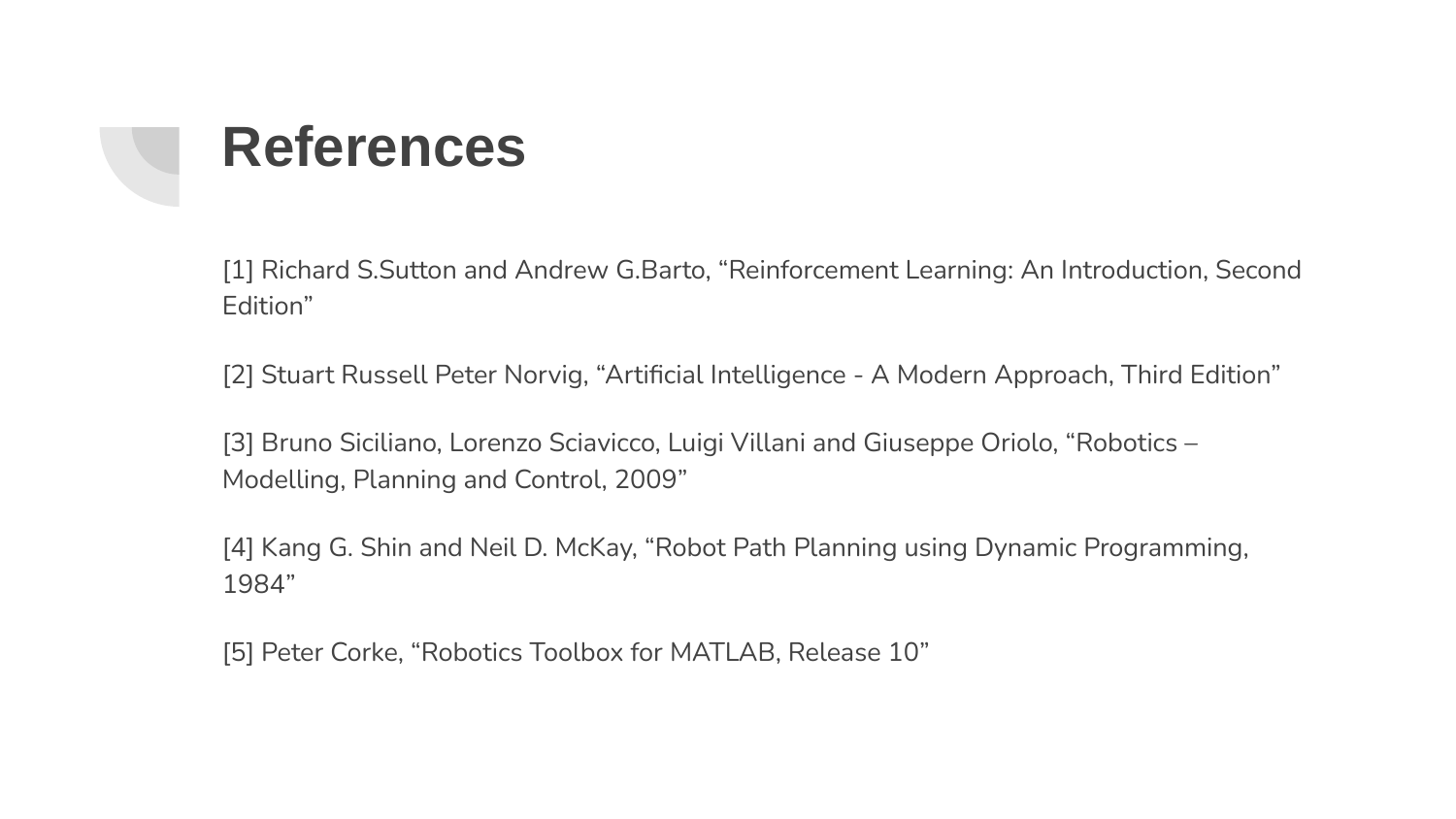

# References
[1] Richard S.Sutton and Andrew G.Barto, “Reinforcement Learning: An Introduction, Second Edition”
[2] Stuart Russell Peter Norvig, “Artificial Intelligence - A Modern Approach, Third Edition”
[3] Bruno Siciliano, Lorenzo Sciavicco, Luigi Villani and Giuseppe Oriolo, “Robotics – Modelling, Planning and Control, 2009”
[4] Kang G. Shin and Neil D. McKay, “Robot Path Planning using Dynamic Programming, 1984”
[5] Peter Corke, “Robotics Toolbox for MATLAB, Release 10”